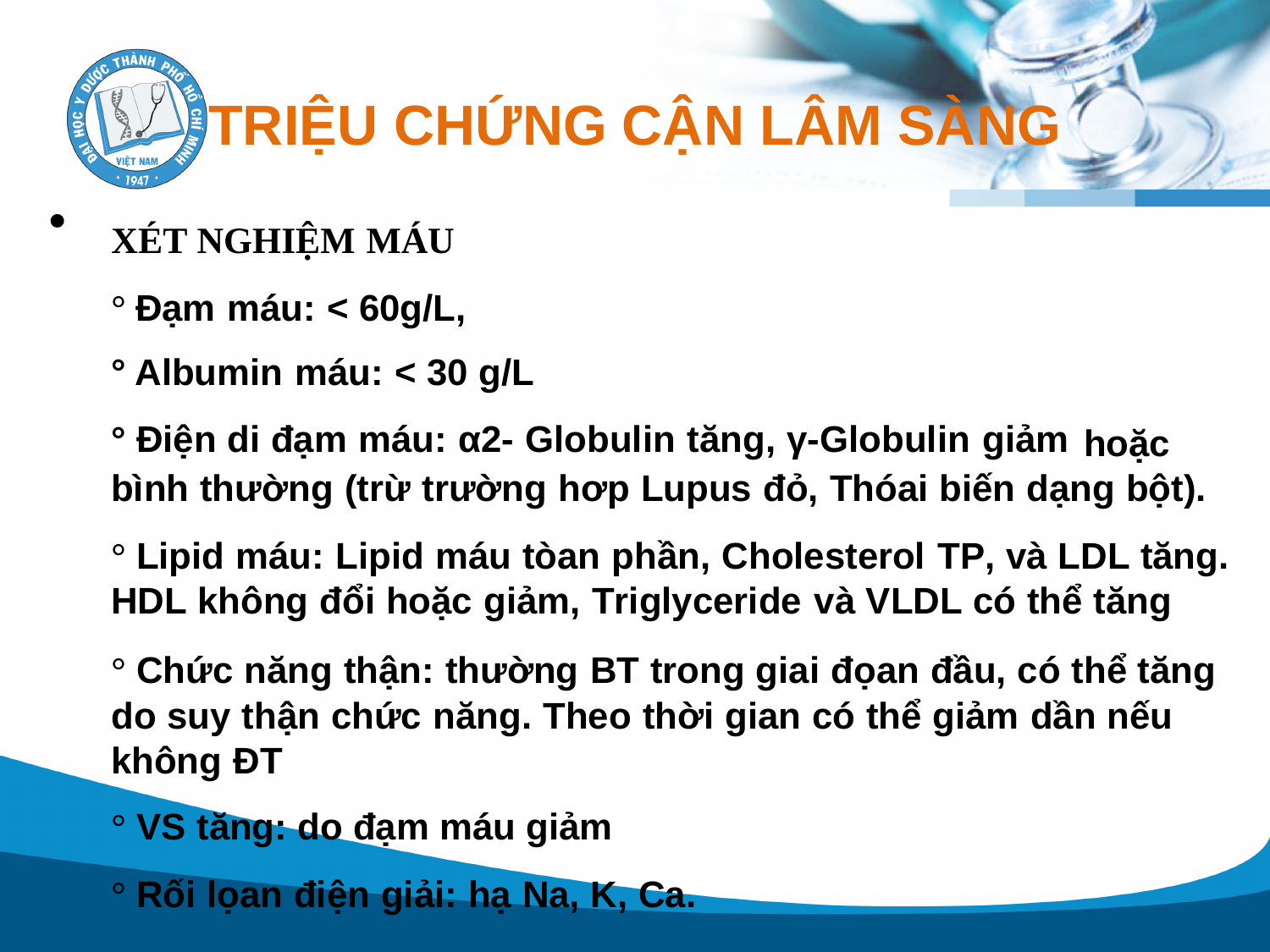

TRIỆU CHỨNG
CẬN
LÂM
SÀNG
•
XÉT NGHIỆM MÁU
Đạm máu: < 60g/L,
Albumin máu: < 30 g/L
Điện di đạm máu: α2- Globulin tăng, γ-Globulin giảm
°
°
°
hoặc
bình thường (trừ trường hơp Lupus đỏ, Thóai biến dạng bột).
° Lipid máu: Lipid máu tòan phần, Cholesterol TP, và LDL tăng.
HDL không đổi hoặc giảm, Triglyceride và VLDL có thể tăng
° Chức năng thận: thường BT trong giai đọan đầu, có thể tăng
do suy thận chức năng. Theo thời gian có thể giảm dần nếu
không ĐT
° VS tăng: do đạm máu giảm
° Rối lọan điện giải: hạ Na, K, Ca.